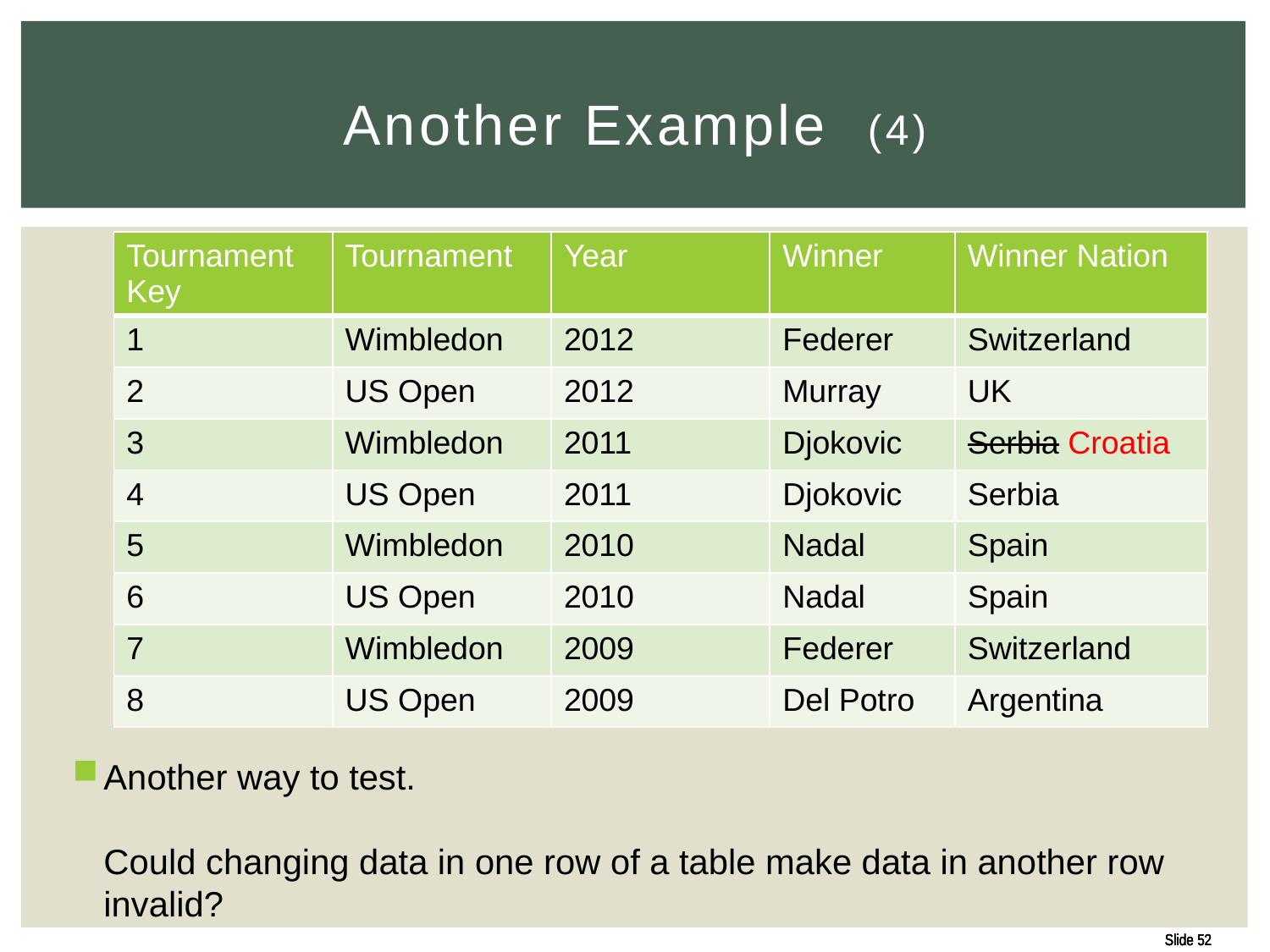

# Another Example  (4)
| Tournament Key | Tournament | Year | Winner | Winner Nation |
| --- | --- | --- | --- | --- |
| 1 | Wimbledon | 2012 | Federer | Switzerland |
| 2 | US Open | 2012 | Murray | UK |
| 3 | Wimbledon | 2011 | Djokovic | Serbia Croatia |
| 4 | US Open | 2011 | Djokovic | Serbia |
| 5 | Wimbledon | 2010 | Nadal | Spain |
| 6 | US Open | 2010 | Nadal | Spain |
| 7 | Wimbledon | 2009 | Federer | Switzerland |
| 8 | US Open | 2009 | Del Potro | Argentina |
Another way to test.
Could changing data in one row of a table make data in another row invalid?